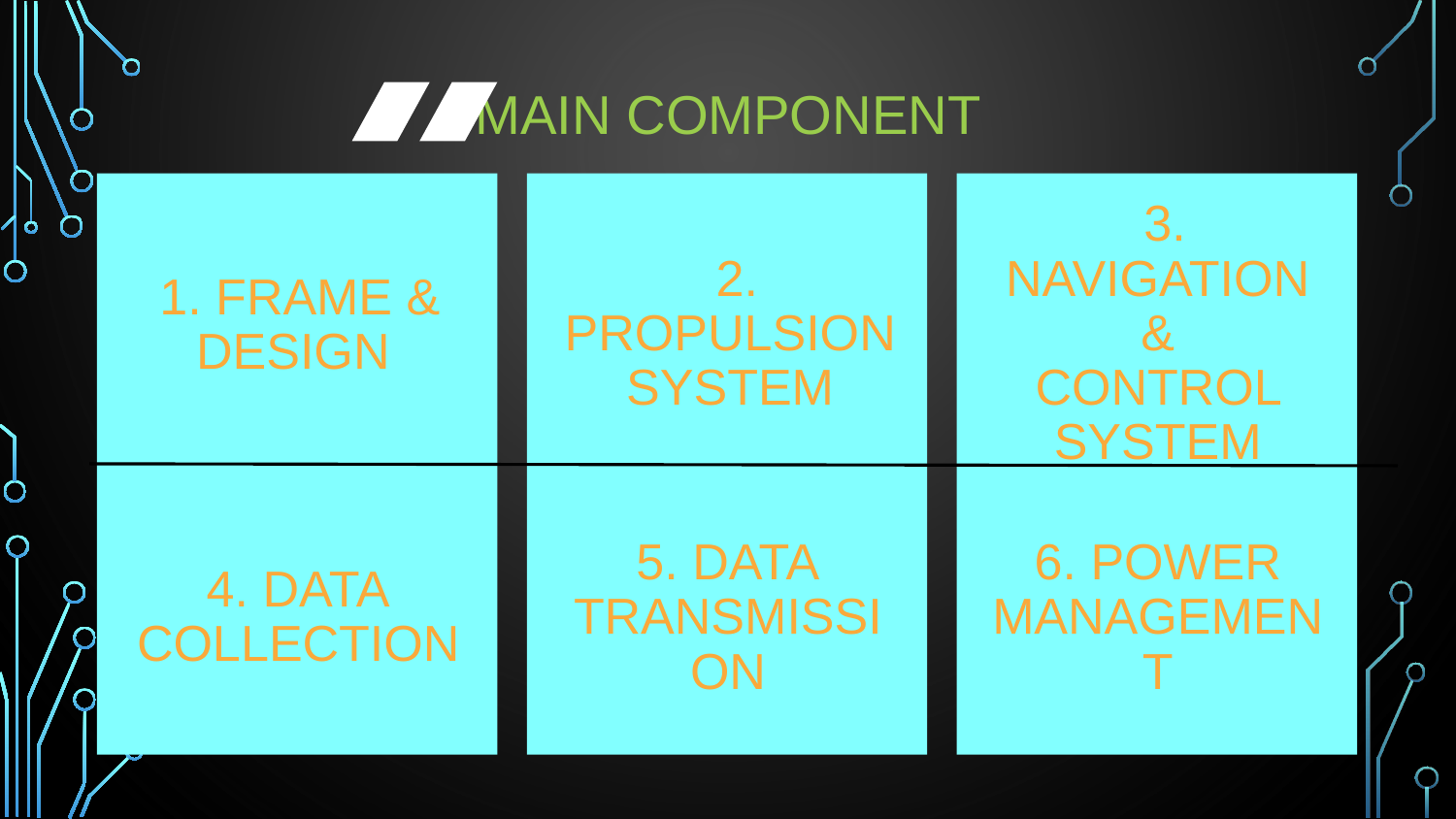

MAIN COMPONENT

# 1. Frame & Design
 2. Propulsion
System
 3. Navigation &
Control System
4. Data
Collection
5. Data
Transmission
6. Power
Management